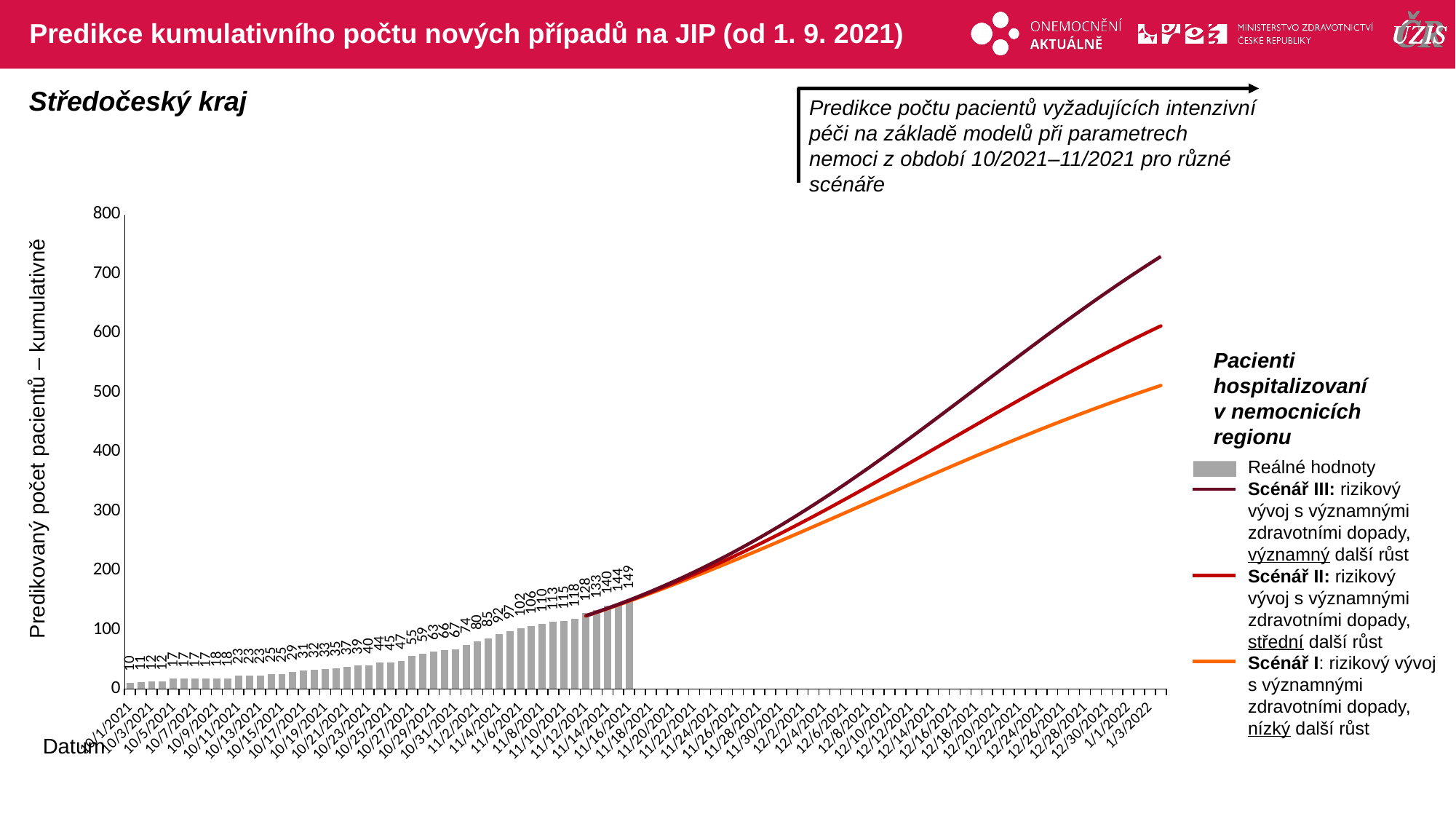

# Predikce kumulativního počtu nových případů na JIP (od 1. 9. 2021)
Středočeský kraj
Predikce počtu pacientů vyžadujících intenzivní péči na základě modelů při parametrech nemoci z období 10/2021–11/2021 pro různé scénáře

### Chart

| Category |  |  |  |  |  |
|---|---|---|---|---|---|
| 44470 | 10.0 | None | None | None | None |
| 44471 | 11.0 | None | None | None | None |
| 44472 | 12.0 | None | None | None | None |
| 44473 | 12.0 | None | None | None | None |
| 44474 | 17.0 | None | None | None | None |
| 44475 | 17.0 | None | None | None | None |
| 44476 | 17.0 | None | None | None | None |
| 44477 | 17.0 | None | None | None | None |
| 44478 | 18.0 | None | None | None | None |
| 44479 | 18.0 | None | None | None | None |
| 44480 | 23.0 | None | None | None | None |
| 44481 | 23.0 | None | None | None | None |
| 44482 | 23.0 | None | None | None | None |
| 44483 | 25.0 | None | None | None | None |
| 44484 | 25.0 | None | None | None | None |
| 44485 | 29.0 | None | None | None | None |
| 44486 | 31.0 | None | None | None | None |
| 44487 | 32.0 | None | None | None | None |
| 44488 | 33.0 | None | None | None | None |
| 44489 | 35.0 | None | None | None | None |
| 44490 | 37.0 | None | None | None | None |
| 44491 | 39.0 | None | None | None | None |
| 44492 | 40.0 | None | None | None | None |
| 44493 | 44.0 | None | None | None | None |
| 44494 | 45.0 | None | None | None | None |
| 44495 | 47.0 | None | None | None | None |
| 44496 | 55.0 | None | None | None | None |
| 44497 | 59.0 | None | None | None | None |
| 44498 | 63.0 | None | None | None | None |
| 44499 | 66.0 | None | None | None | None |
| 44500 | 67.0 | None | None | None | None |
| 44501 | 74.0 | None | None | None | None |
| 44502 | 80.0 | None | None | None | None |
| 44503 | 85.0 | None | None | None | None |
| 44504 | 92.0 | None | None | None | None |
| 44505 | 97.0 | None | None | None | None |
| 44506 | 102.0 | None | None | None | None |
| 44507 | 106.0 | None | None | None | None |
| 44508 | 110.0 | None | None | None | None |
| 44509 | 113.0 | None | None | None | None |
| 44510 | 115.0 | None | None | None | None |
| 44511 | 118.0 | None | None | None | None |
| 44512 | 128.0 | None | 122.96741086783481 | 123.04388423160903 | 123.12079188684737 |
| 44513 | 133.0 | None | 129.05626897833417 | 129.24479148265132 | 129.4349200225631 |
| 44514 | 140.0 | None | 135.25379533482982 | 135.59605162508035 | 135.94236945984647 |
| 44515 | 144.0 | None | 141.52698413031814 | 142.070702975877 | 142.62292039905896 |
| 44516 | 149.0 | None | 147.99144999469044 | 148.7901086341399 | 149.60452775468715 |
| 44517 | None | None | 154.58796549747845 | 155.7009245982369 | 156.84071474268723 |
| 44518 | None | None | 161.3600703760007 | 162.85212370203269 | 164.38700233334552 |
| 44519 | None | None | 168.24034685244453 | 170.18143601749708 | 172.18750813926232 |
| 44520 | None | None | 175.19890745522514 | 177.66361376364966 | 180.22297419806893 |
| 44521 | None | None | 182.26460278741138 | 185.3315084066103 | 188.53170012375125 |
| 44522 | None | None | 189.4402506326456 | 193.19160029522698 | 197.1253539700975 |
| 44523 | None | None | 196.73484827625072 | 201.25612398952055 | 206.02098352238625 |
| 44524 | None | None | 204.10989270466342 | 209.48963076903294 | 215.18779771789676 |
| 44525 | None | None | 211.57084443499434 | 217.89998925928916 | 224.63767830563256 |
| 44526 | None | None | 219.1129156775654 | 226.48435466791452 | 234.37131263616916 |
| 44527 | None | None | 226.73715773348144 | 235.2452939106107 | 244.39432490776974 |
| 44528 | None | None | 234.4249474570164 | 244.16533018636892 | 254.6918574721845 |
| 44529 | None | None | 242.17011956644592 | 253.23900975301004 | 265.2605462637275 |
| 44530 | None | None | 249.96807976096676 | 262.46200721399305 | 276.09758514801 |
| 44531 | None | None | 257.8277015089756 | 271.8430319952788 | 287.2126169990722 |
| 44532 | None | None | 265.7348068596136 | 281.36741306046855 | 298.59139679139275 |
| 44533 | None | None | 273.68152124166716 | 291.02630495650703 | 310.22482919847846 |
| 44534 | None | None | 281.6614376017583 | 300.8118795156514 | 322.1041685372427 |
| 44535 | None | None | 289.6681535466316 | 310.7159420761742 | 334.21971085494954 |
| 44536 | None | None | 297.69530398152955 | 320.72998502515895 | 346.5608556572355 |
| 44537 | None | None | 305.736387686649 | 330.8449604538238 | 359.11579829027255 |
| 44538 | None | None | 313.7847996537454 | 341.0513343188888 | 371.87160045650404 |
| 44539 | None | None | 321.83385768691363 | 351.33913038017954 | 384.8142478107916 |
| 44540 | None | None | 329.87683363286607 | 361.69798362130535 | 397.9287264814354 |
| 44541 | None | None | 337.9069754253347 | 372.1171813498563 | 411.19908668818755 |
| 44542 | None | None | 345.91759959155524 | 382.5858070713157 | 424.6086522787476 |
| 44543 | None | None | 353.9021183538748 | 393.09279343463913 | 438.1401110629513 |
| 44544 | None | None | 361.8540369926776 | 403.62693624314676 | 451.77555817590326 |
| 44545 | None | None | 369.76695619273085 | 414.1769181741499 | 465.49655801112334 |
| 44546 | None | None | 377.63459768351527 | 424.73136588563654 | 479.28425467669297 |
| 44547 | None | None | 385.4508138099518 | 435.2788857637536 | 493.11945696114987 |
| 44548 | None | None | 393.2096166597095 | 445.80812759698546 | 506.982763611889 |
| 44549 | None | None | 400.9052008989301 | 456.3078401033129 | 520.8546798355318 |
| 44550 | None | None | 408.53196371143446 | 466.7669232849917 | 534.7157316885477 |
| 44551 | None | None | 416.08451598846096 | 477.17446871092085 | 548.5465651767015 |
| 44552 | None | None | 423.5576872572282 | 487.51979113849666 | 562.3280342308701 |
| 44553 | None | None | 430.9465382318655 | 497.7924704081646 | 576.0413022496782 |
| 44554 | None | None | 438.24636887831105 | 507.9823864717751 | 589.6679334585447 |
| 44555 | None | None | 445.452726534593 | 518.0797539444782 | 603.1899823945996 |
| 44556 | None | None | 452.5614119432079 | 528.0751527417909 | 616.5900761020428 |
| 44557 | None | None | 459.56848745224283 | 537.9595606966835 | 629.8514965953988 |
| 44558 | None | None | 466.47028256193596 | 547.7243811300457 | 642.9582536008623 |
| 44559 | None | None | 473.2633956789394 | 557.361463851266 | 655.8951453501908 |
| 44560 | None | None | 479.94469357819514 | 566.8631215192272 | 668.6478096769383 |
| 44561 | None | None | 486.51131320581084 | 576.2221476690253 | 681.2027736342791 |
| 44562 | None | None | 492.9606607681821 | 585.4318293280412 | 693.5474919832734 |
| 44563 | None | None | 499.29041018479876 | 594.4859570709613 | 705.6703783230424 |
| 44564 | None | None | 505.49850028386305 | 603.3788316250861 | 717.5608276448173 |
| 44565 | None | None | 511.583137295888 | 612.1052695717506 | 729.2092338326411 |
Pacienti hospitalizovaní v nemocnicích regionu
Predikovaný počet pacientů – kumulativně
Reálné hodnoty
Scénář III: rizikový vývoj s významnými zdravotními dopady, významný další růst
Scénář II: rizikový vývoj s významnými zdravotními dopady, střední další růst
Scénář I: rizikový vývoj s významnými zdravotními dopady, nízký další růst

Datum